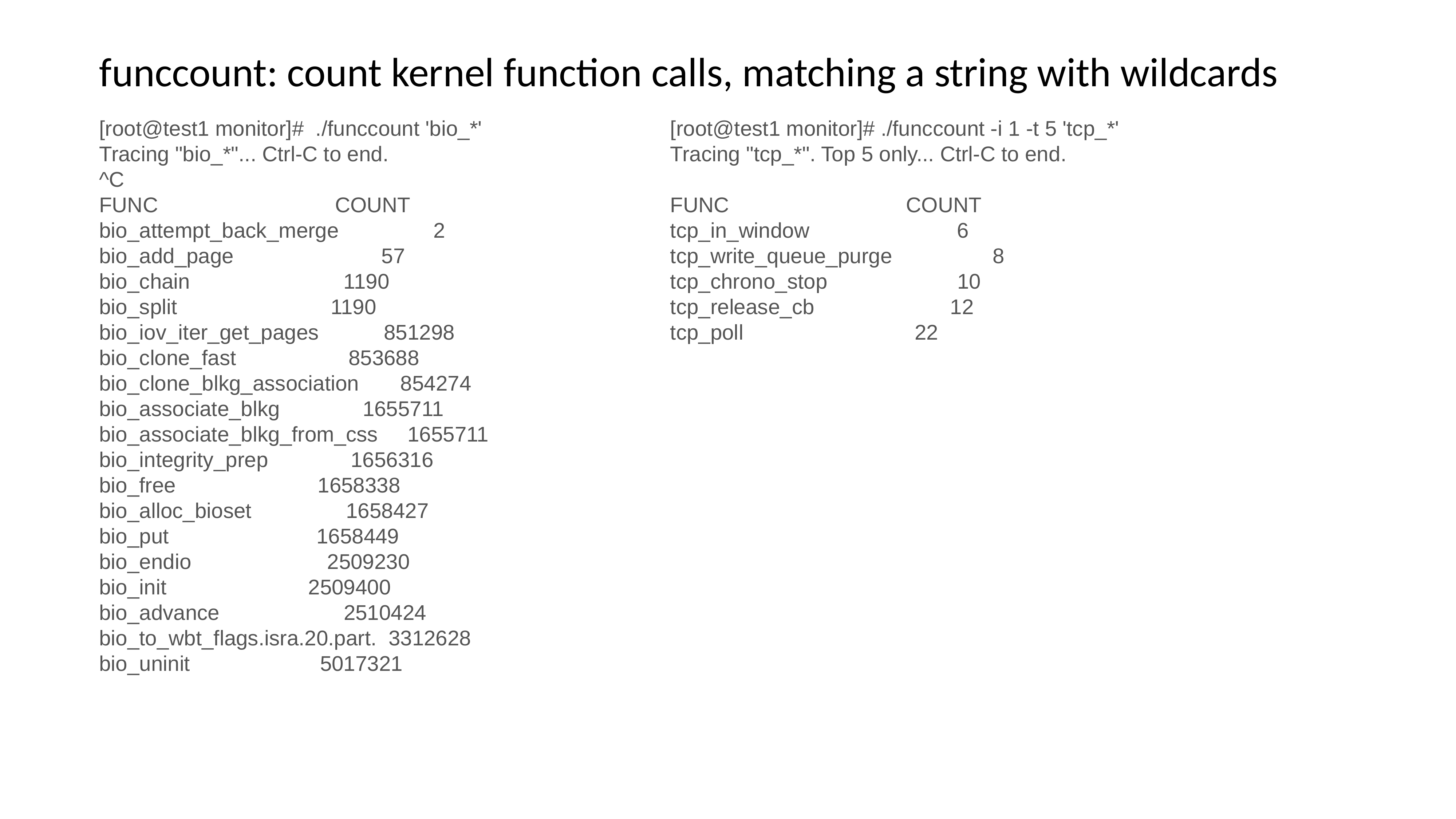

funccount: count kernel function calls, matching a string with wildcards
[root@test1 monitor]#  ./funccount 'bio_*'
Tracing "bio_*"... Ctrl-C to end.
^C
FUNC                              COUNT
bio_attempt_back_merge                2
bio_add_page                         57
bio_chain                          1190
bio_split                          1190
bio_iov_iter_get_pages           851298
bio_clone_fast                   853688
bio_clone_blkg_association       854274
bio_associate_blkg              1655711
bio_associate_blkg_from_css     1655711
bio_integrity_prep              1656316
bio_free                        1658338
bio_alloc_bioset                1658427
bio_put                         1658449
bio_endio                       2509230
bio_init                        2509400
bio_advance                     2510424
bio_to_wbt_flags.isra.20.part.  3312628
bio_uninit                      5017321

[root@test1 monitor]# ./funccount -i 1 -t 5 'tcp_*'
Tracing "tcp_*". Top 5 only... Ctrl-C to end.

FUNC                              COUNT
tcp_in_window                         6
tcp_write_queue_purge                 8
tcp_chrono_stop                      10
tcp_release_cb                       12
tcp_poll                             22